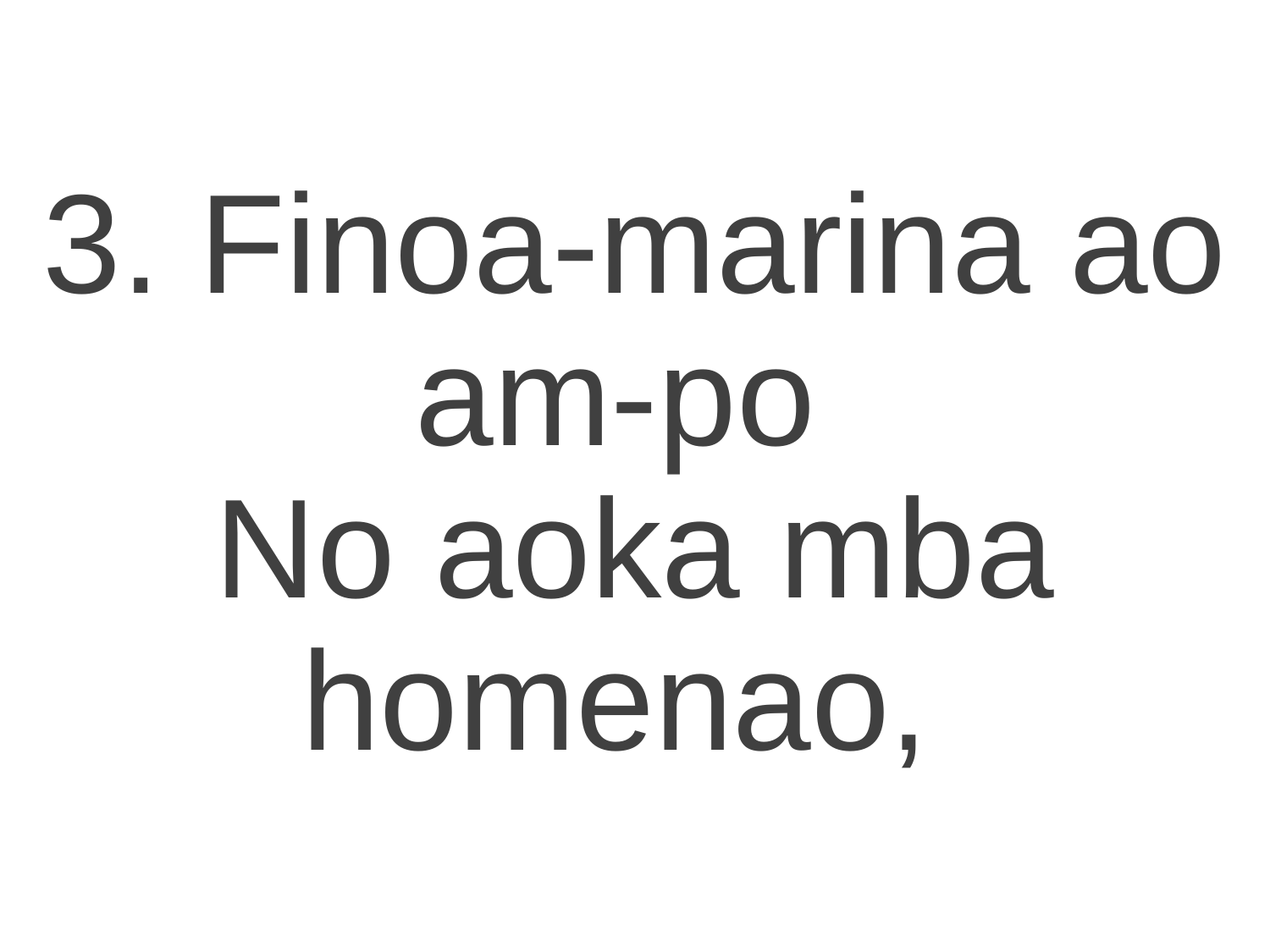

3. Finoa-marina ao am-po
No aoka mba homenao,